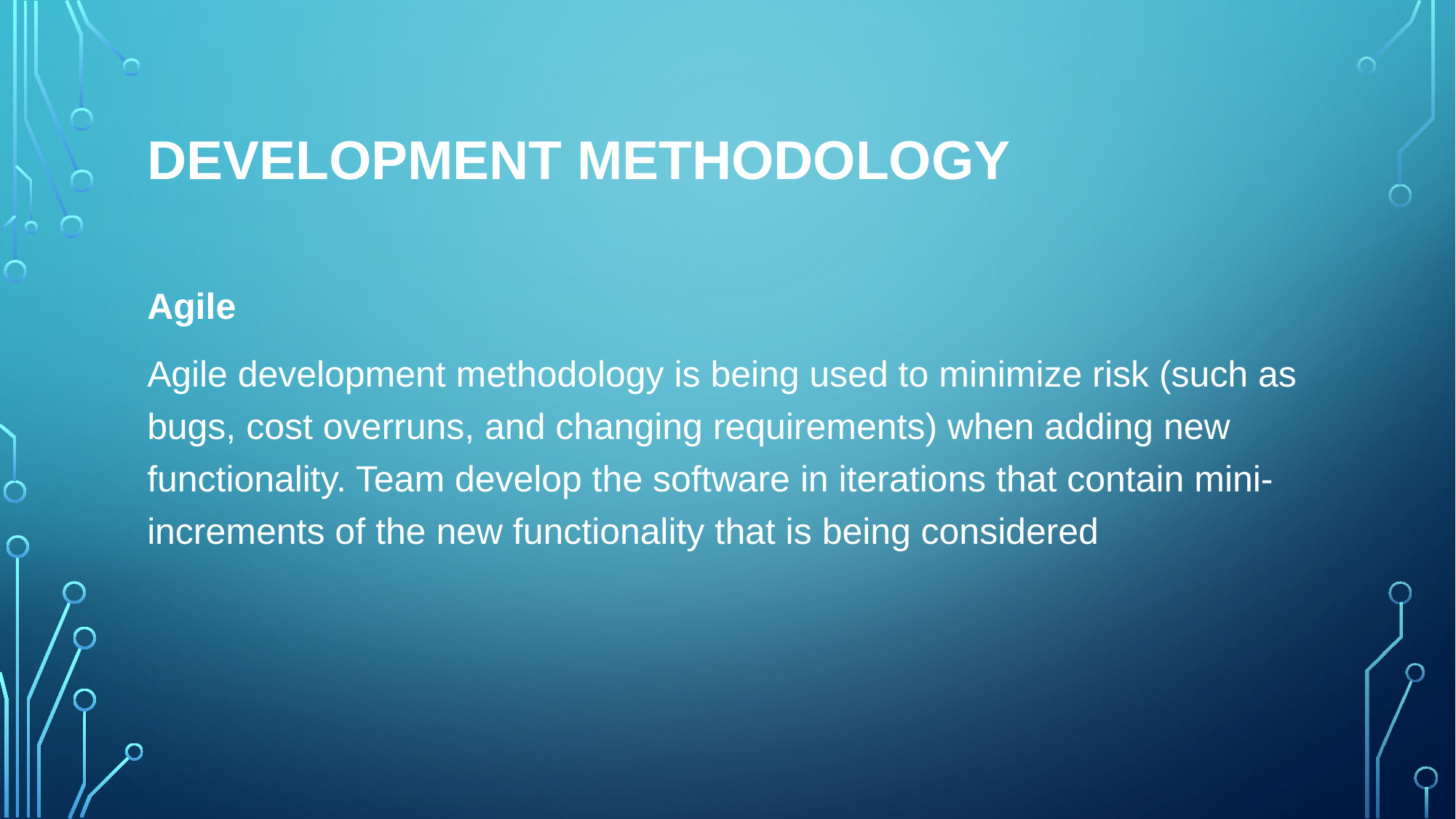

# Development Methodology
Agile
Agile development methodology is being used to minimize risk (such as bugs, cost overruns, and changing requirements) when adding new functionality. Team develop the software in iterations that contain mini-increments of the new functionality that is being considered